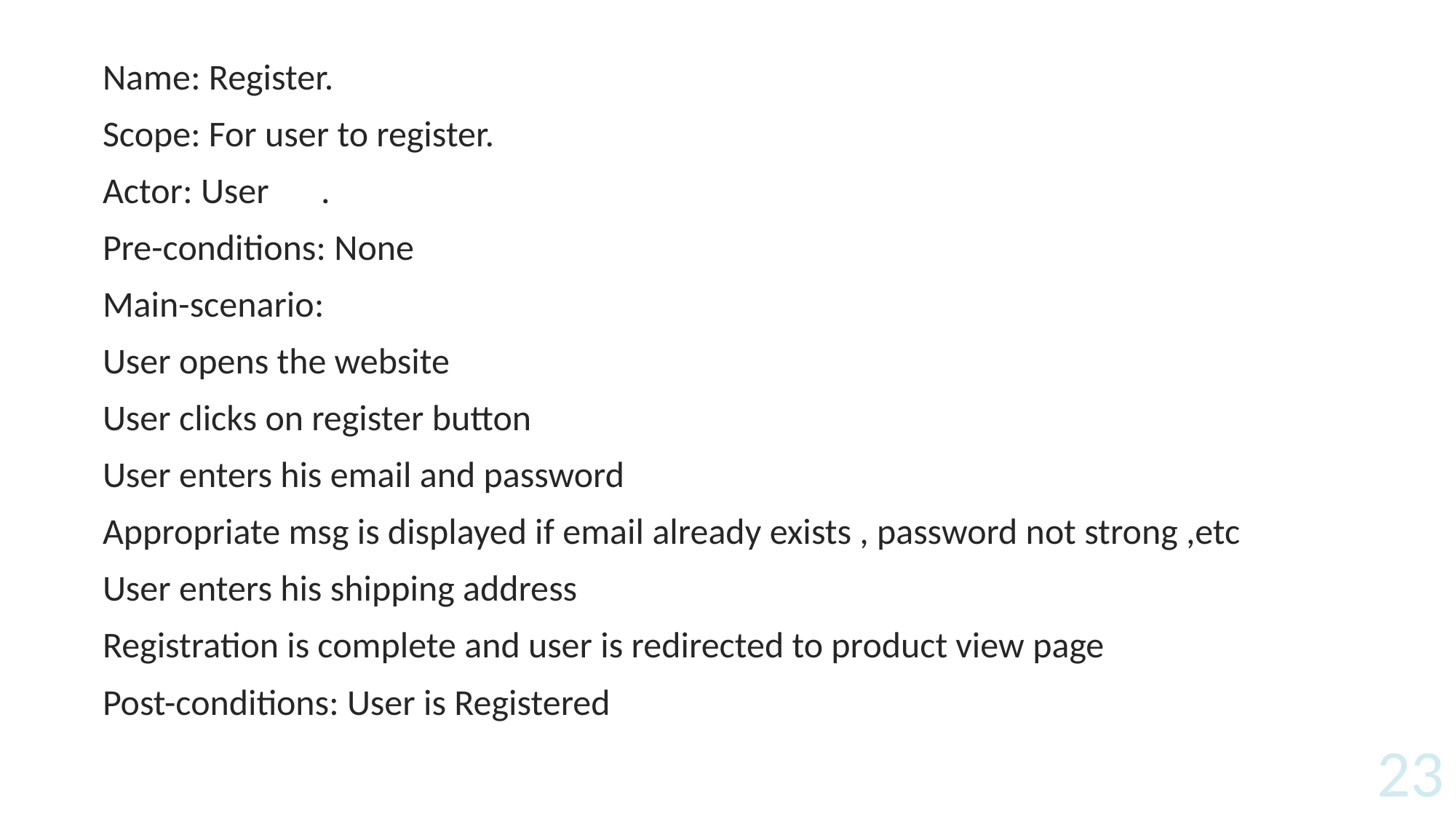

Name: Register.
Scope: For user to register.
Actor: User	.
Pre-conditions: None
Main-scenario:
User opens the website
User clicks on register button
User enters his email and password
Appropriate msg is displayed if email already exists , password not strong ,etc
User enters his shipping address
Registration is complete and user is redirected to product view page
Post-conditions: User is Registered
23